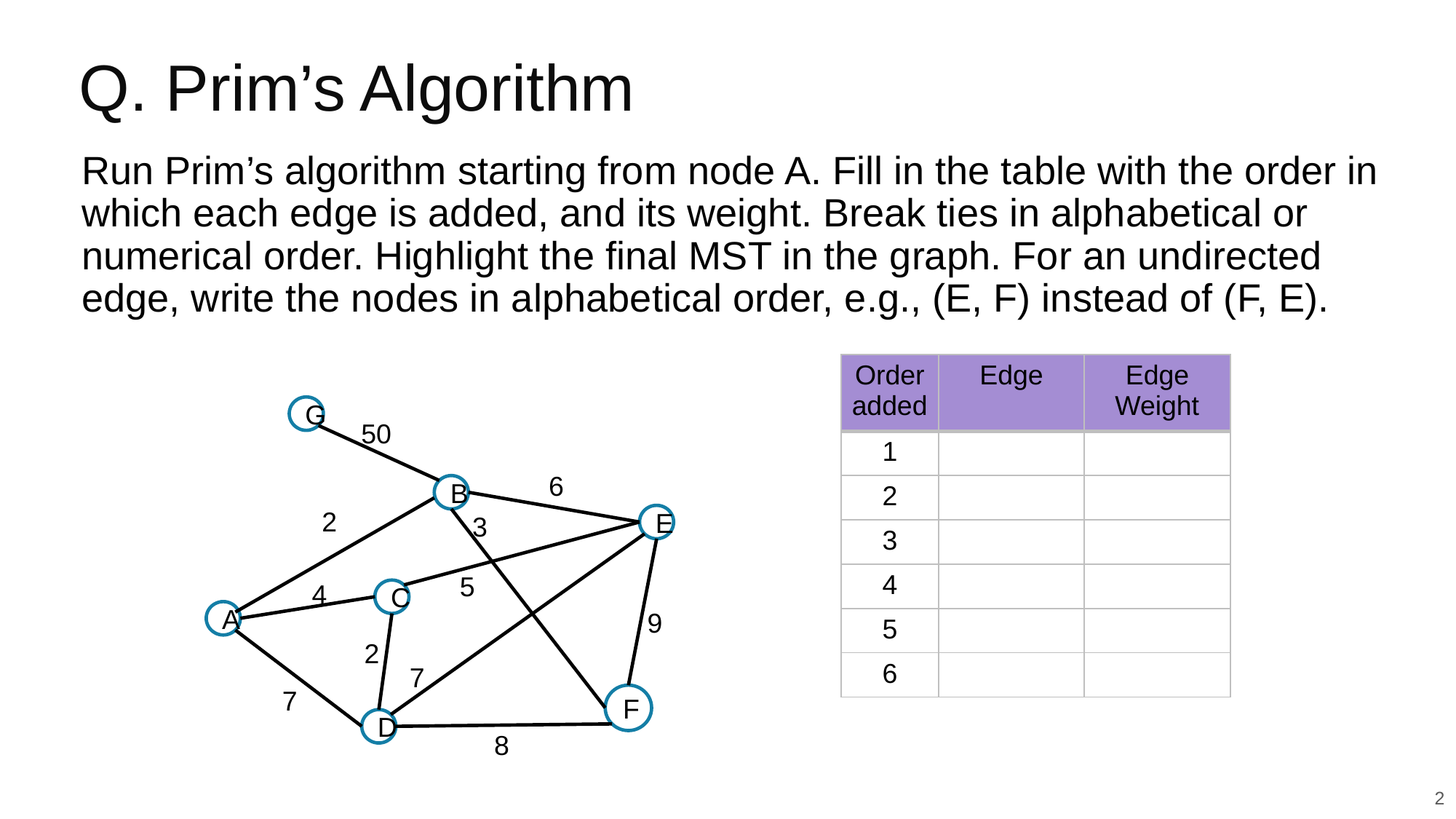

# Q. Prim’s Algorithm
Run Prim’s algorithm starting from node A. Fill in the table with the order in which each edge is added, and its weight. Break ties in alphabetical or numerical order. Highlight the final MST in the graph. For an undirected edge, write the nodes in alphabetical order, e.g., (E, F) instead of (F, E).
| Order added | Edge | Edge Weight |
| --- | --- | --- |
| 1 |  |  |
| 2 |  |  |
| 3 |  |  |
| 4 |  |  |
| 5 |  |  |
| 6 |  |  |
G
50
6
B
2
3
E
5
4
C
9
A
2
7
7
F
D
8